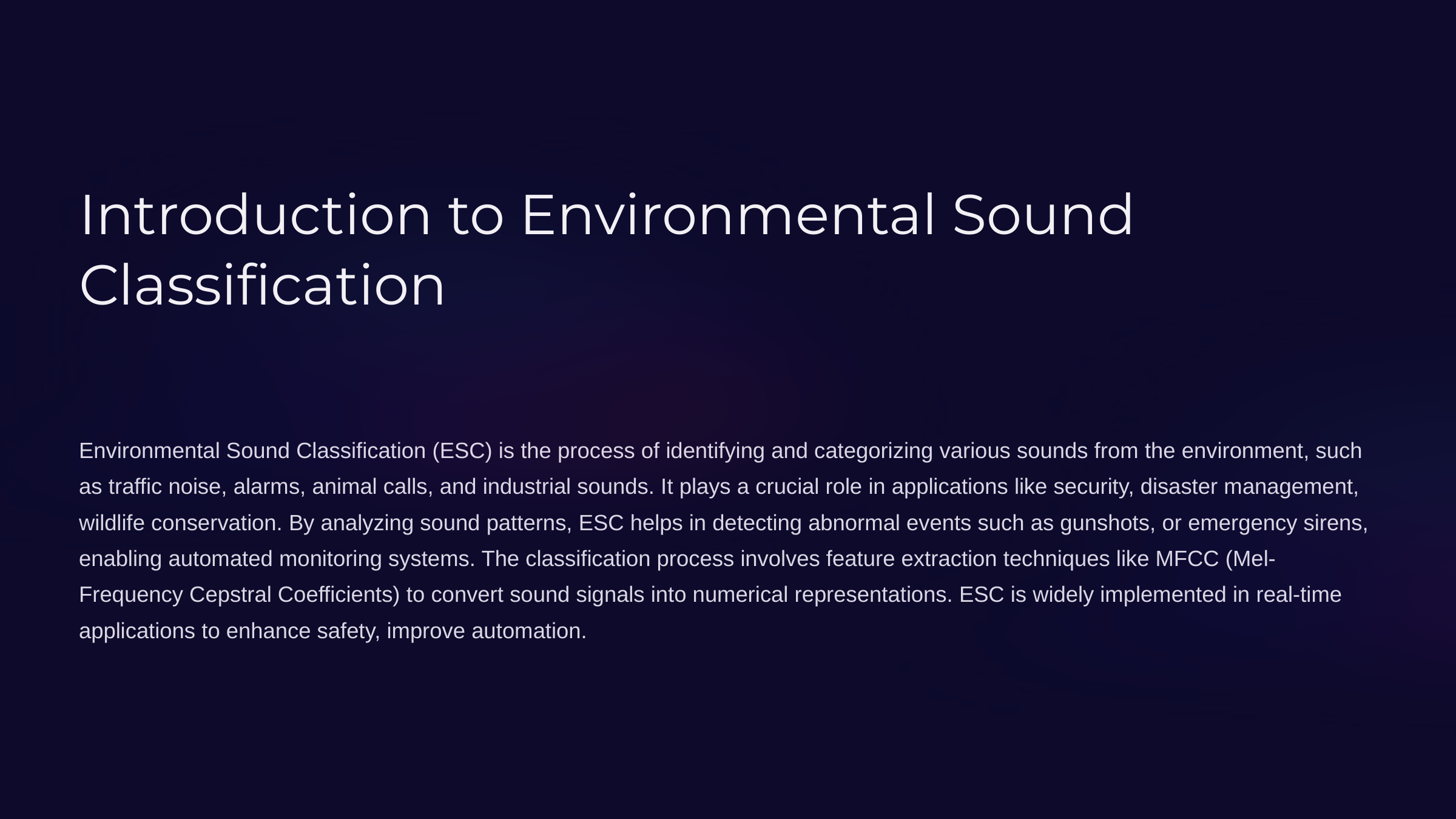

Introduction to Environmental Sound Classification

Environmental Sound Classification (ESC) is the process of identifying and categorizing various sounds from the environment, such as traffic noise, alarms, animal calls, and industrial sounds. It plays a crucial role in applications like security, disaster management, wildlife conservation. By analyzing sound patterns, ESC helps in detecting abnormal events such as gunshots, or emergency sirens, enabling automated monitoring systems. The classification process involves feature extraction techniques like MFCC (Mel-Frequency Cepstral Coefficients) to convert sound signals into numerical representations. ESC is widely implemented in real-time applications to enhance safety, improve automation.